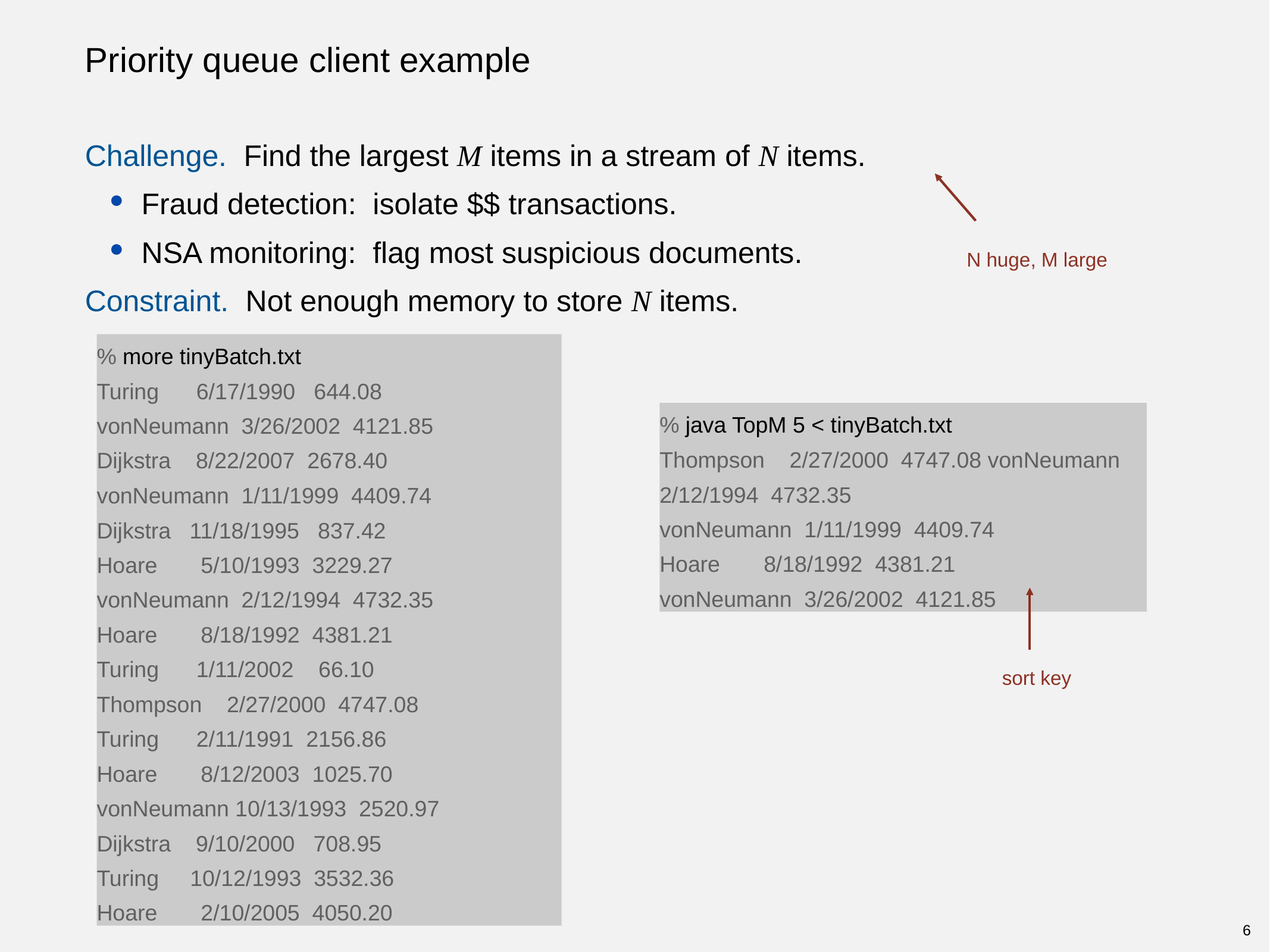

# Priority queue client example
Challenge.  Find the largest M items in a stream of N items.
Fraud detection:  isolate $$ transactions.
NSA monitoring:  flag most suspicious documents.
Constraint.  Not enough memory to store N items.

N huge, M large
% more tinyBatch.txt
Turing      6/17/1990   644.08
vonNeumann  3/26/2002  4121.85
Dijkstra    8/22/2007  2678.40
vonNeumann  1/11/1999  4409.74
Dijkstra   11/18/1995   837.42
Hoare       5/10/1993  3229.27
vonNeumann  2/12/1994  4732.35
Hoare       8/18/1992  4381.21
Turing      1/11/2002    66.10
Thompson    2/27/2000  4747.08
Turing      2/11/1991  2156.86
Hoare       8/12/2003  1025.70
vonNeumann 10/13/1993  2520.97
Dijkstra    9/10/2000   708.95
Turing     10/12/1993  3532.36
Hoare       2/10/2005  4050.20
% java TopM 5 < tinyBatch.txt
Thompson    2/27/2000  4747.08 vonNeumann  2/12/1994  4732.35
vonNeumann  1/11/1999  4409.74
Hoare       8/18/1992  4381.21
vonNeumann  3/26/2002  4121.85

sort key
6